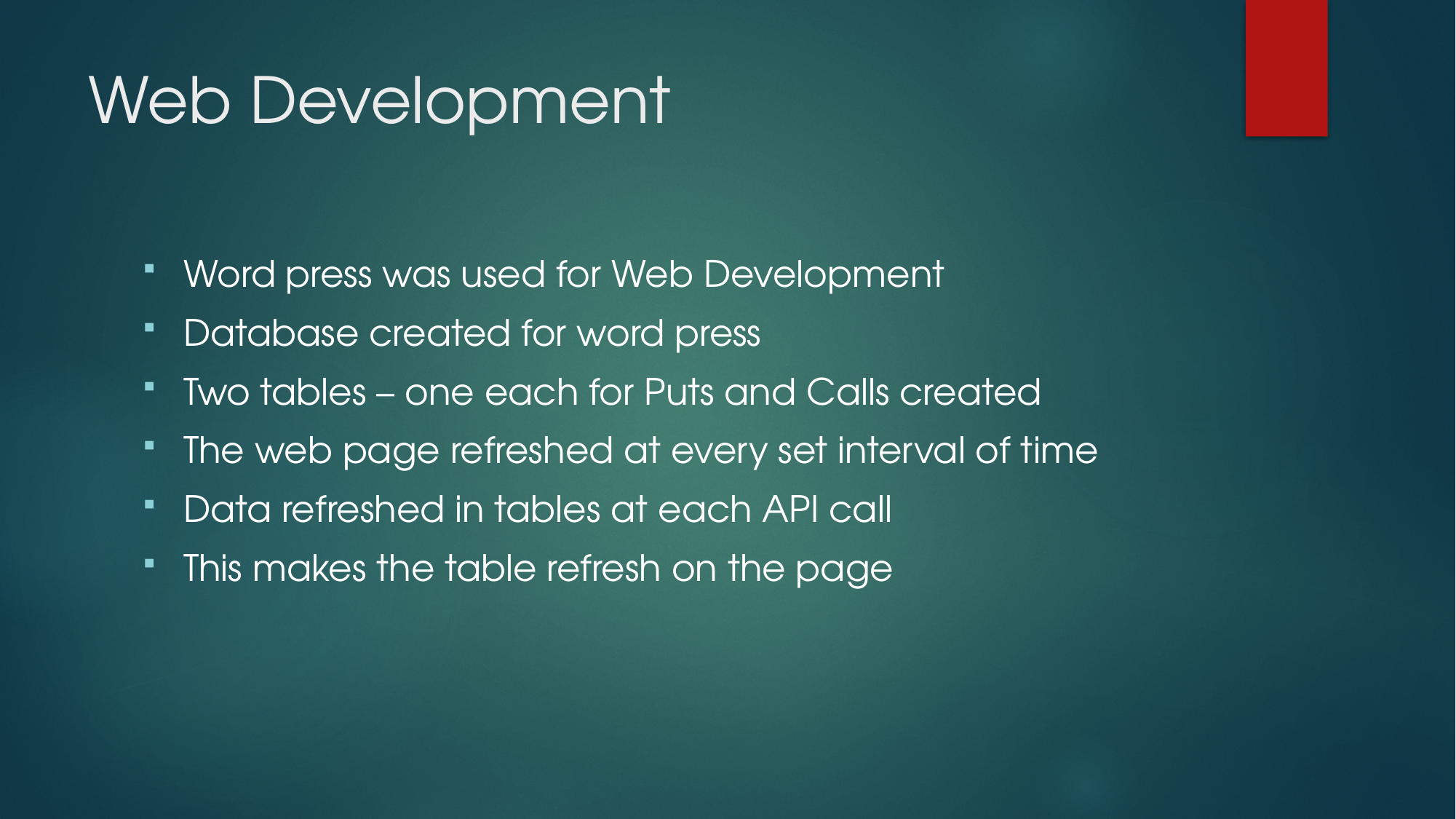

# Web Development
Word press was used for Web Development
Database created for word press
Two tables – one each for Puts and Calls created
The web page refreshed at every set interval of time
Data refreshed in tables at each API call
This makes the table refresh on the page